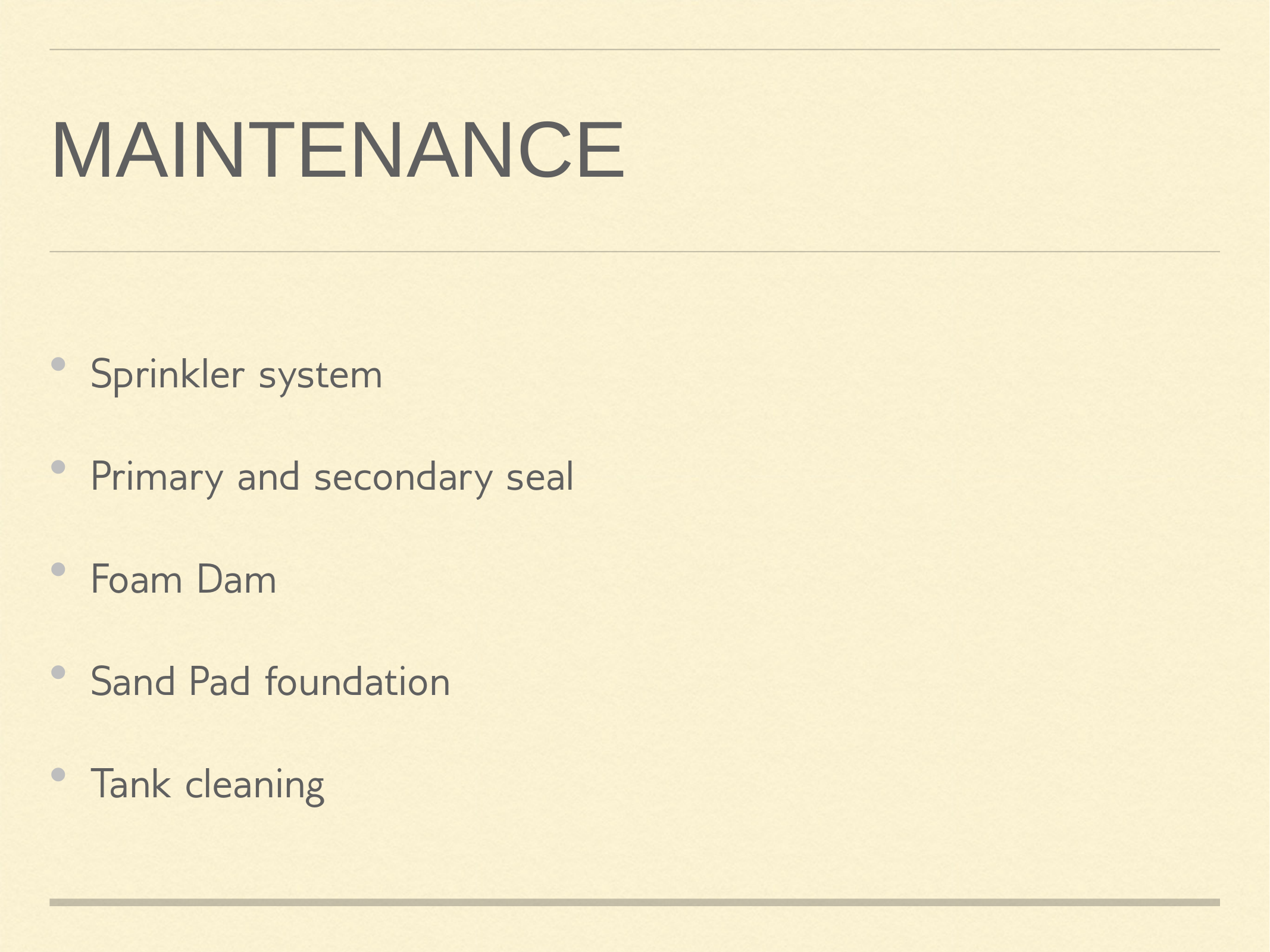

# maintenance
Sprinkler system
Primary and secondary seal
Foam Dam
Sand Pad foundation
Tank cleaning